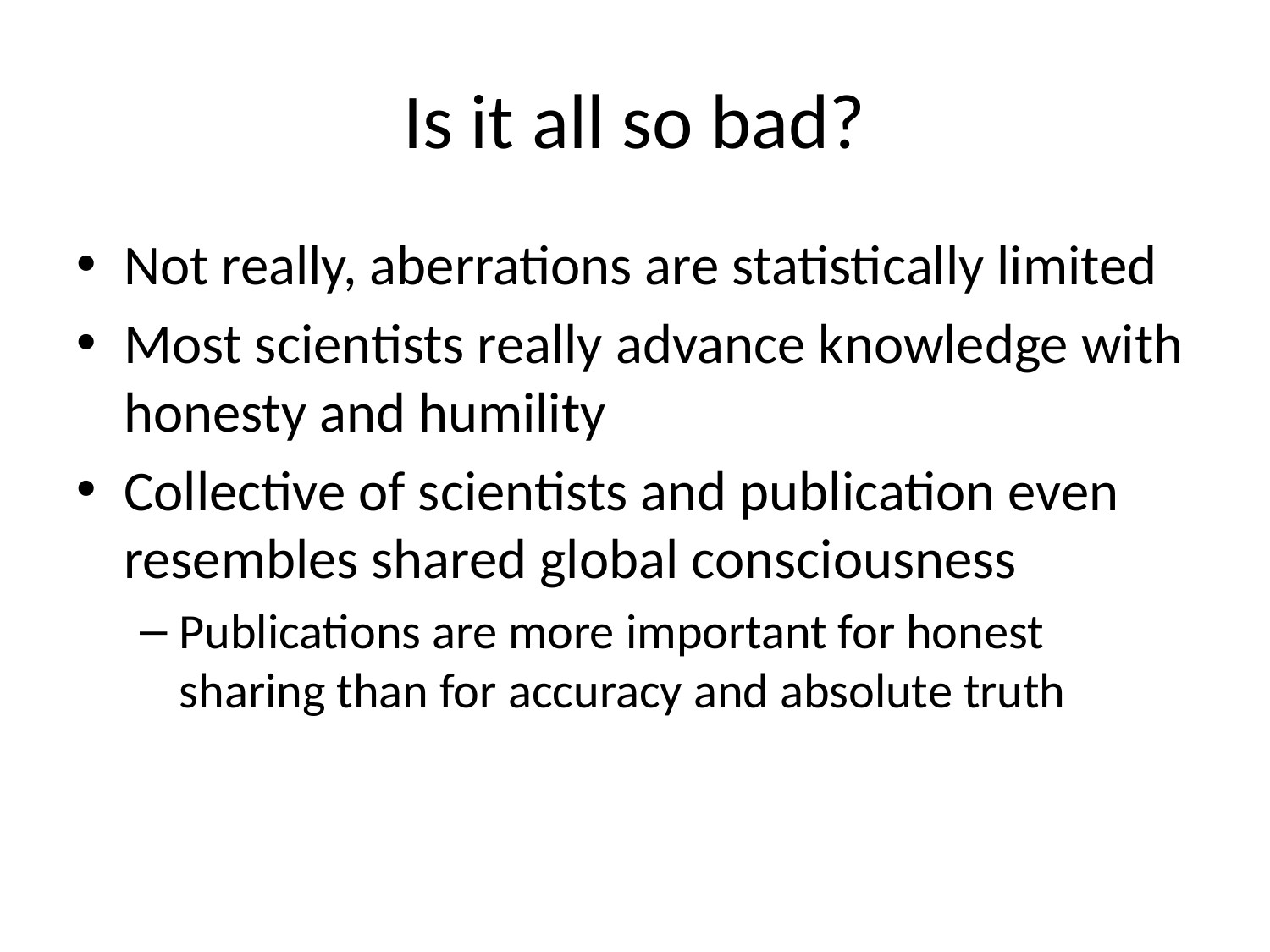

# Is it all so bad?
Not really, aberrations are statistically limited
Most scientists really advance knowledge with honesty and humility
Collective of scientists and publication even resembles shared global consciousness
Publications are more important for honest sharing than for accuracy and absolute truth